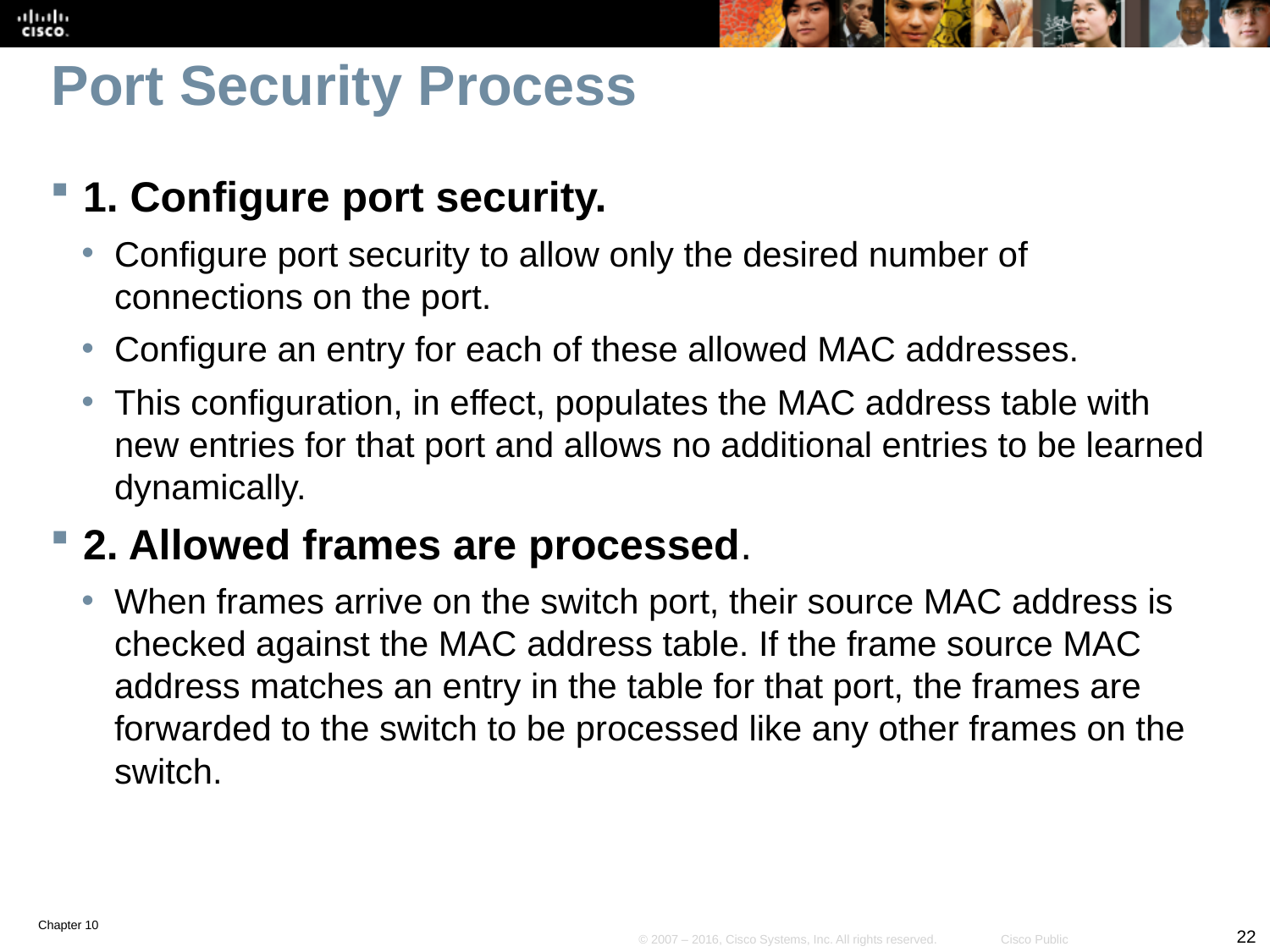

# Port Security Process
1. Configure port security.
Configure port security to allow only the desired number of connections on the port.
Configure an entry for each of these allowed MAC addresses.
This configuration, in effect, populates the MAC address table with new entries for that port and allows no additional entries to be learned dynamically.
2. Allowed frames are processed.
When frames arrive on the switch port, their source MAC address is checked against the MAC address table. If the frame source MAC address matches an entry in the table for that port, the frames are forwarded to the switch to be processed like any other frames on the switch.